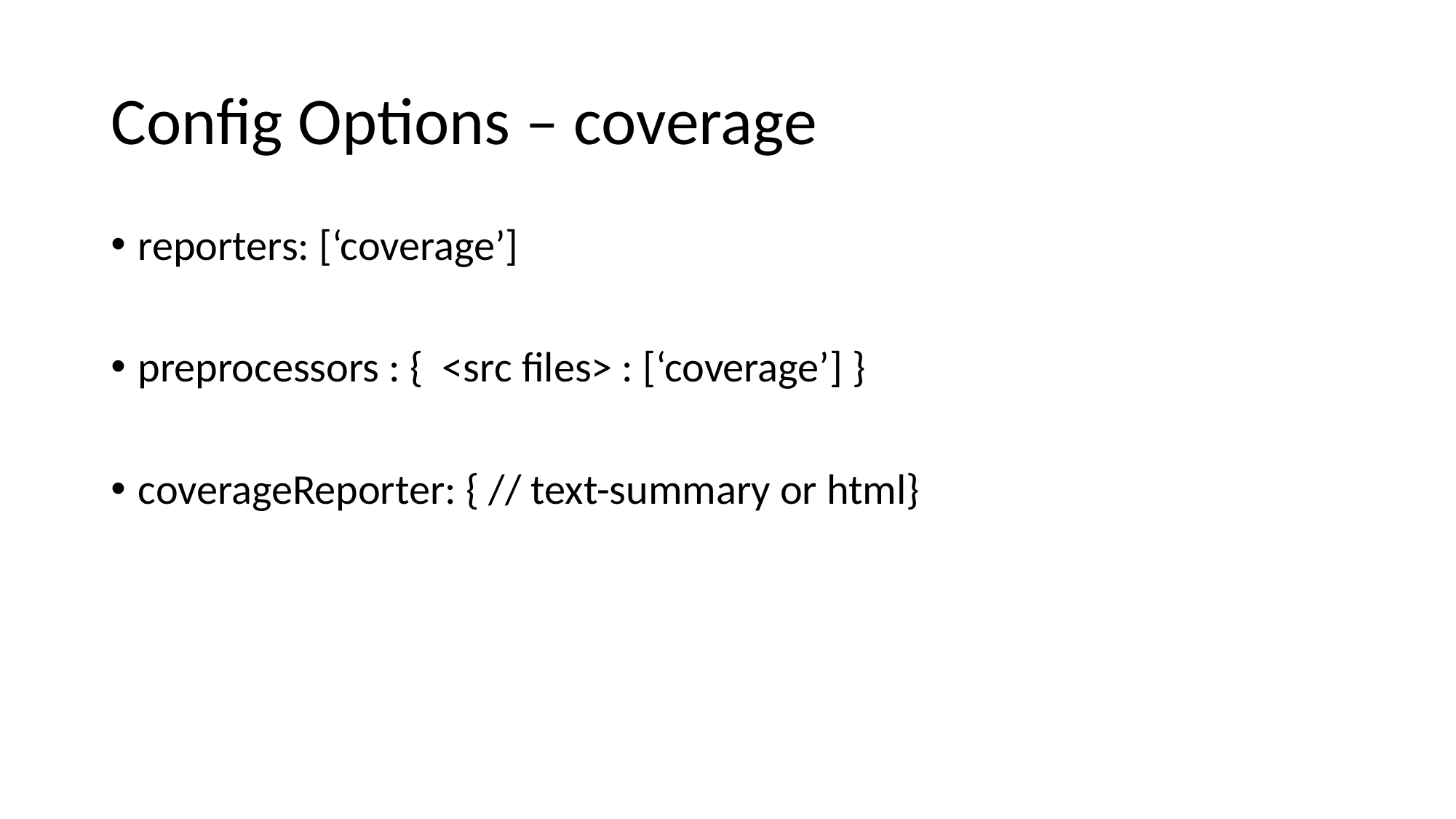

# Config Options – coverage
reporters: [‘coverage’]

preprocessors : {  <src files> : [‘coverage’] }

coverageReporter: { // text-summary or html}